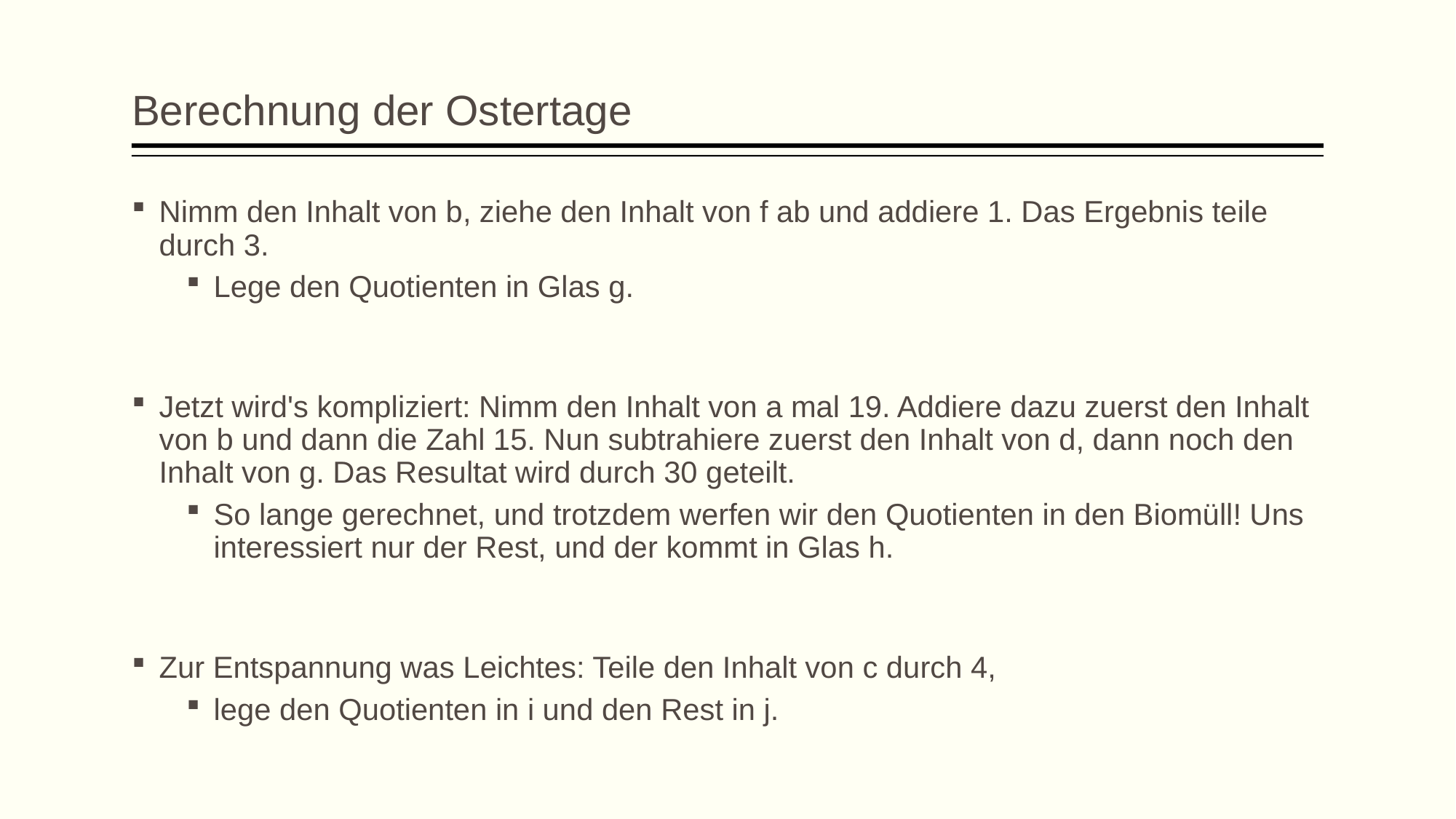

Berechnung der Ostertage
Nimm den Inhalt von b, ziehe den Inhalt von f ab und addiere 1. Das Ergebnis teile durch 3.
Lege den Quotienten in Glas g.

Jetzt wird's kompliziert: Nimm den Inhalt von a mal 19. Addiere dazu zuerst den Inhalt von b und dann die Zahl 15. Nun subtrahiere zuerst den Inhalt von d, dann noch den Inhalt von g. Das Resultat wird durch 30 geteilt.
So lange gerechnet, und trotzdem werfen wir den Quotienten in den Biomüll! Uns interessiert nur der Rest, und der kommt in Glas h.

Zur Entspannung was Leichtes: Teile den Inhalt von c durch 4,
lege den Quotienten in i und den Rest in j.